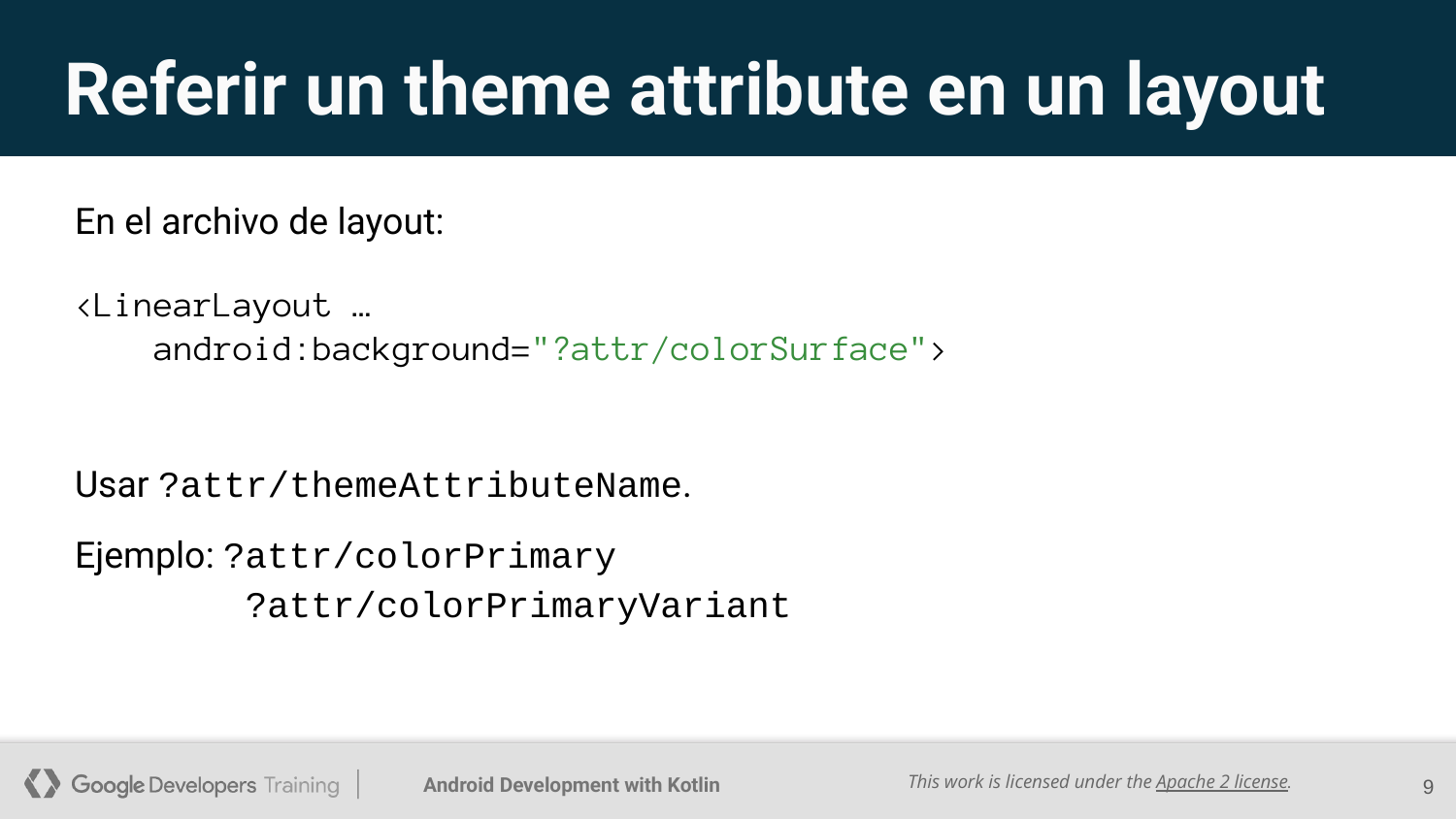

# Referir un theme attribute en un layout
En el archivo de layout:
<LinearLayout …
    android:background="?attr/colorSurface">
Usar ?attr/themeAttributeName.
Ejemplo: ?attr/colorPrimary
                   ?attr/colorPrimaryVariant
9